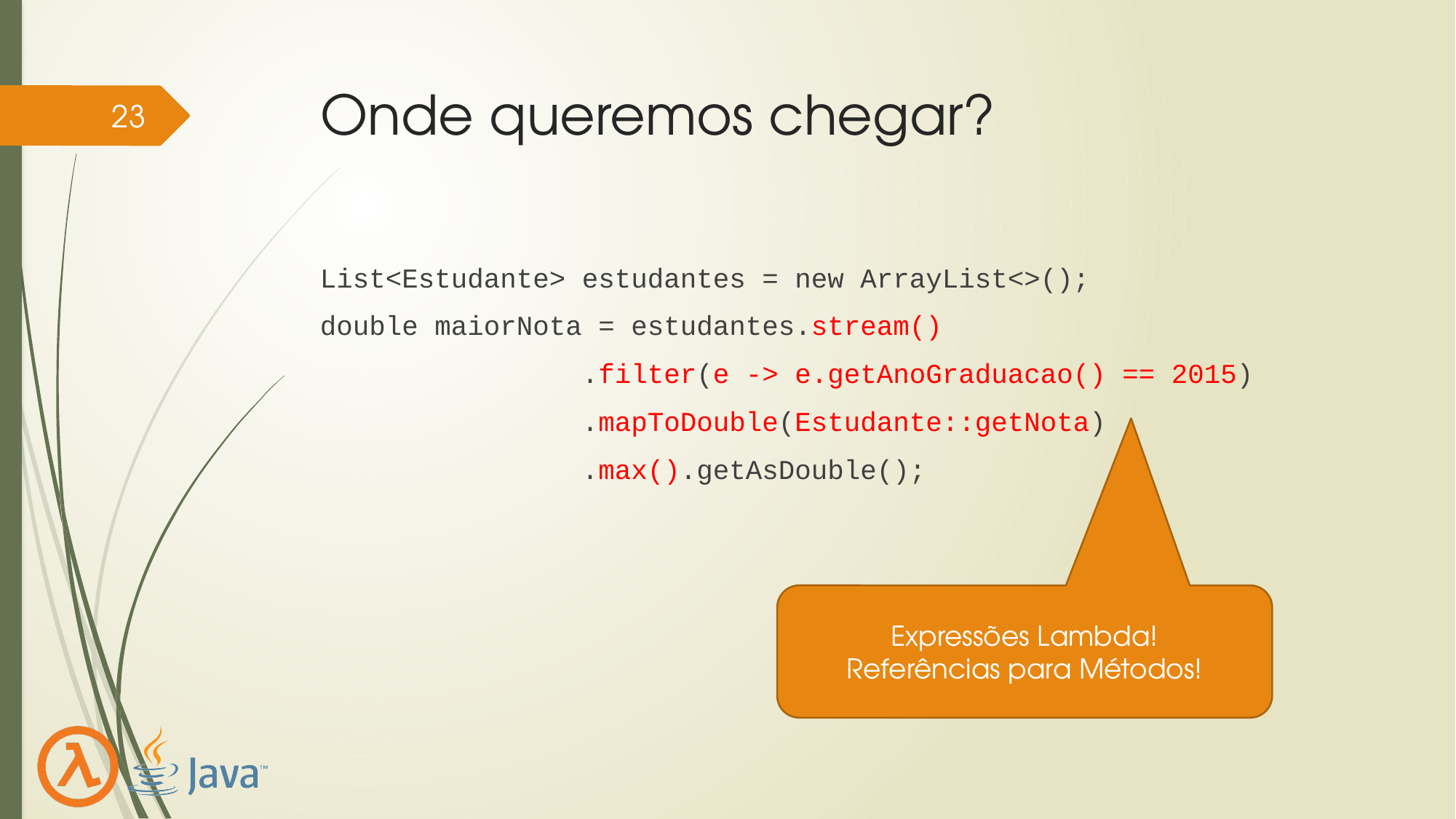

# Onde queremos chegar?
23
List<Estudante> estudantes = new ArrayList<>();
double maiorNota = estudantes.stream()
                .filter(e -> e.getAnoGraduacao() == 2015)
                .mapToDouble(Estudante::getNota)
                .max().getAsDouble();
Expressões Lambda!
Referências para Métodos!